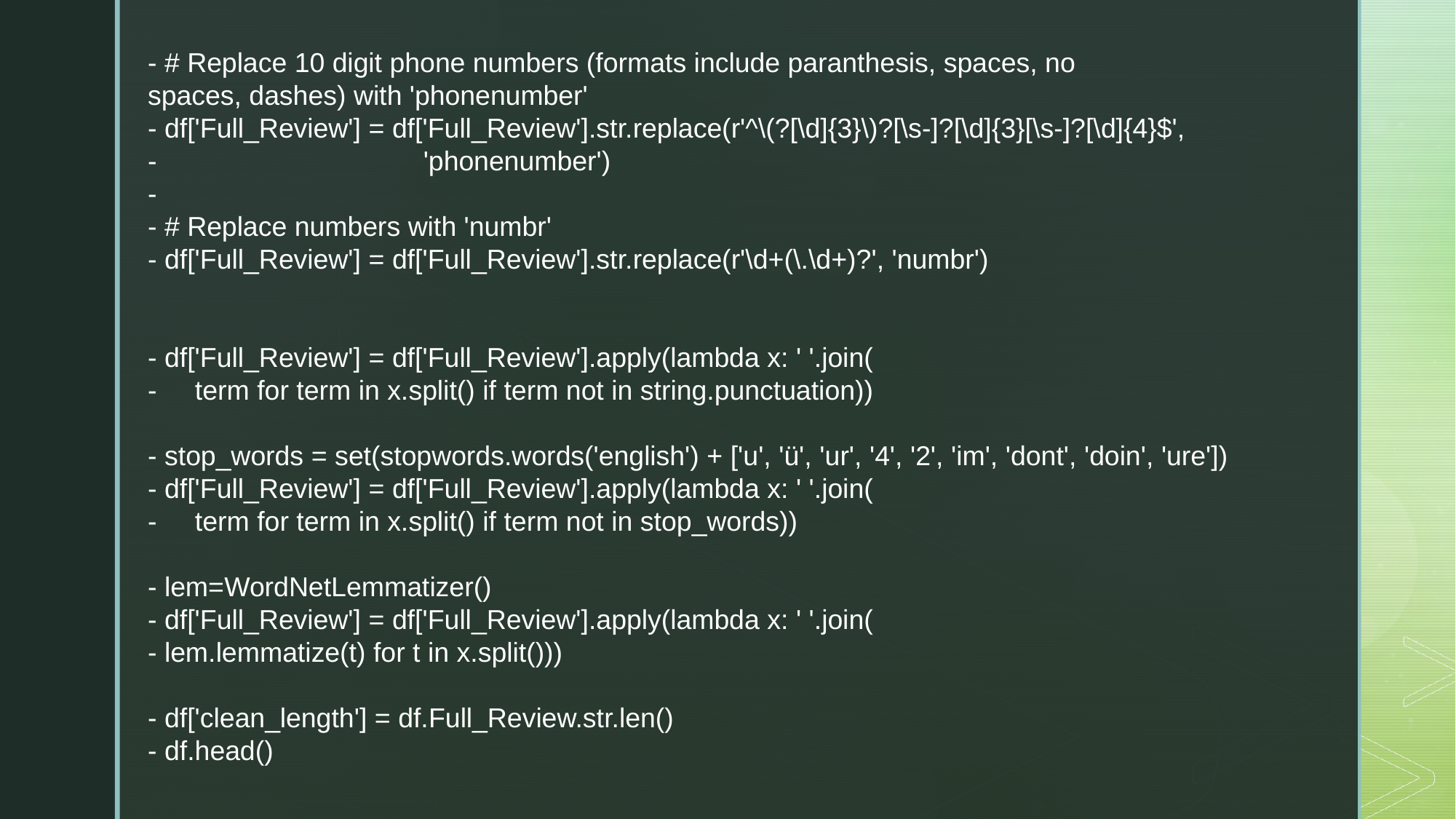

- # Replace 10 digit phone numbers (formats include paranthesis, spaces, no spaces, dashes) with 'phonenumber'
- df['Full_Review'] = df['Full_Review'].str.replace(r'^\(?[\d]{3}\)?[\s-]?[\d]{3}[\s-]?[\d]{4}$',
-                                   'phonenumber')
-
- # Replace numbers with 'numbr'
- df['Full_Review'] = df['Full_Review'].str.replace(r'\d+(\.\d+)?', 'numbr')

- df['Full_Review'] = df['Full_Review'].apply(lambda x: ' '.join(
-     term for term in x.split() if term not in string.punctuation))

- stop_words = set(stopwords.words('english') + ['u', 'ü', 'ur', '4', '2', 'im', 'dont', 'doin', 'ure'])
- df['Full_Review'] = df['Full_Review'].apply(lambda x: ' '.join(
-     term for term in x.split() if term not in stop_words))

- lem=WordNetLemmatizer()
- df['Full_Review'] = df['Full_Review'].apply(lambda x: ' '.join(
- lem.lemmatize(t) for t in x.split()))

- df['clean_length'] = df.Full_Review.str.len()
- df.head()